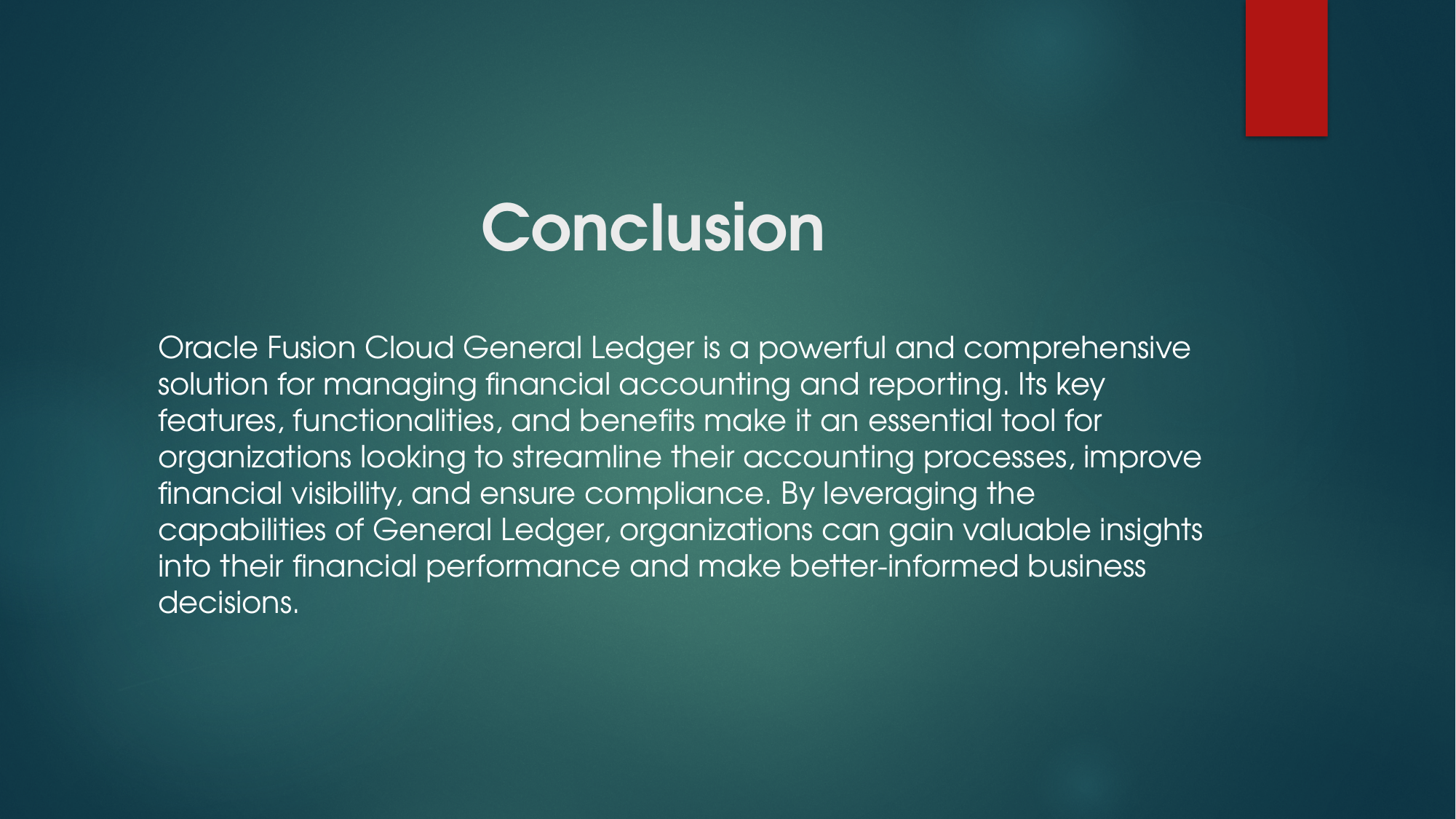

# Conclusion
Oracle Fusion Cloud General Ledger is a powerful and comprehensive solution for managing financial accounting and reporting. Its key features, functionalities, and benefits make it an essential tool for organizations looking to streamline their accounting processes, improve financial visibility, and ensure compliance. By leveraging the capabilities of General Ledger, organizations can gain valuable insights into their financial performance and make better-informed business decisions.